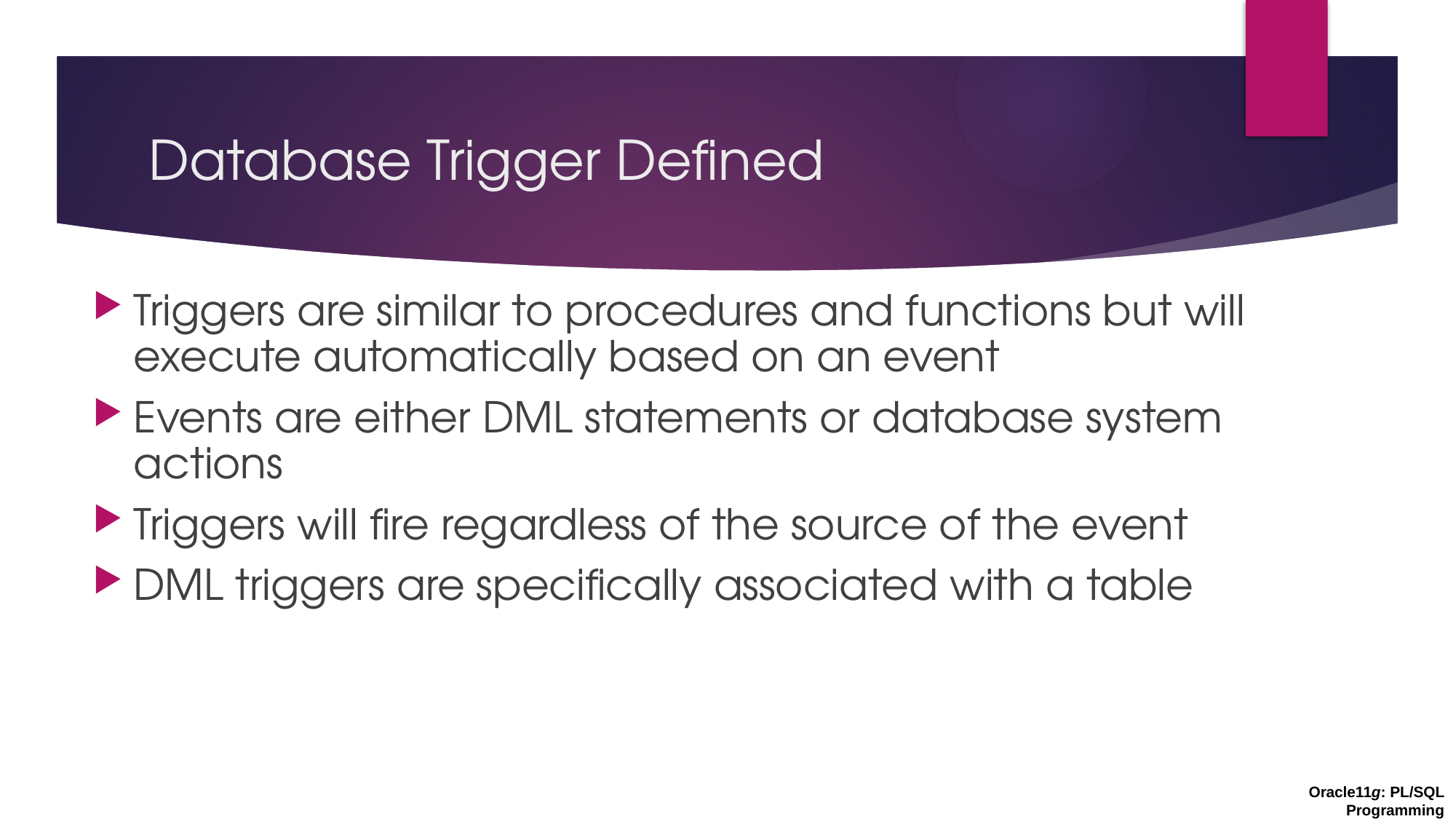

# Database Trigger Defined
Triggers are similar to procedures and functions but will execute automatically based on an event
Events are either DML statements or database system actions
Triggers will fire regardless of the source of the event
DML triggers are specifically associated with a table
Oracle11g: PL/SQL Programming